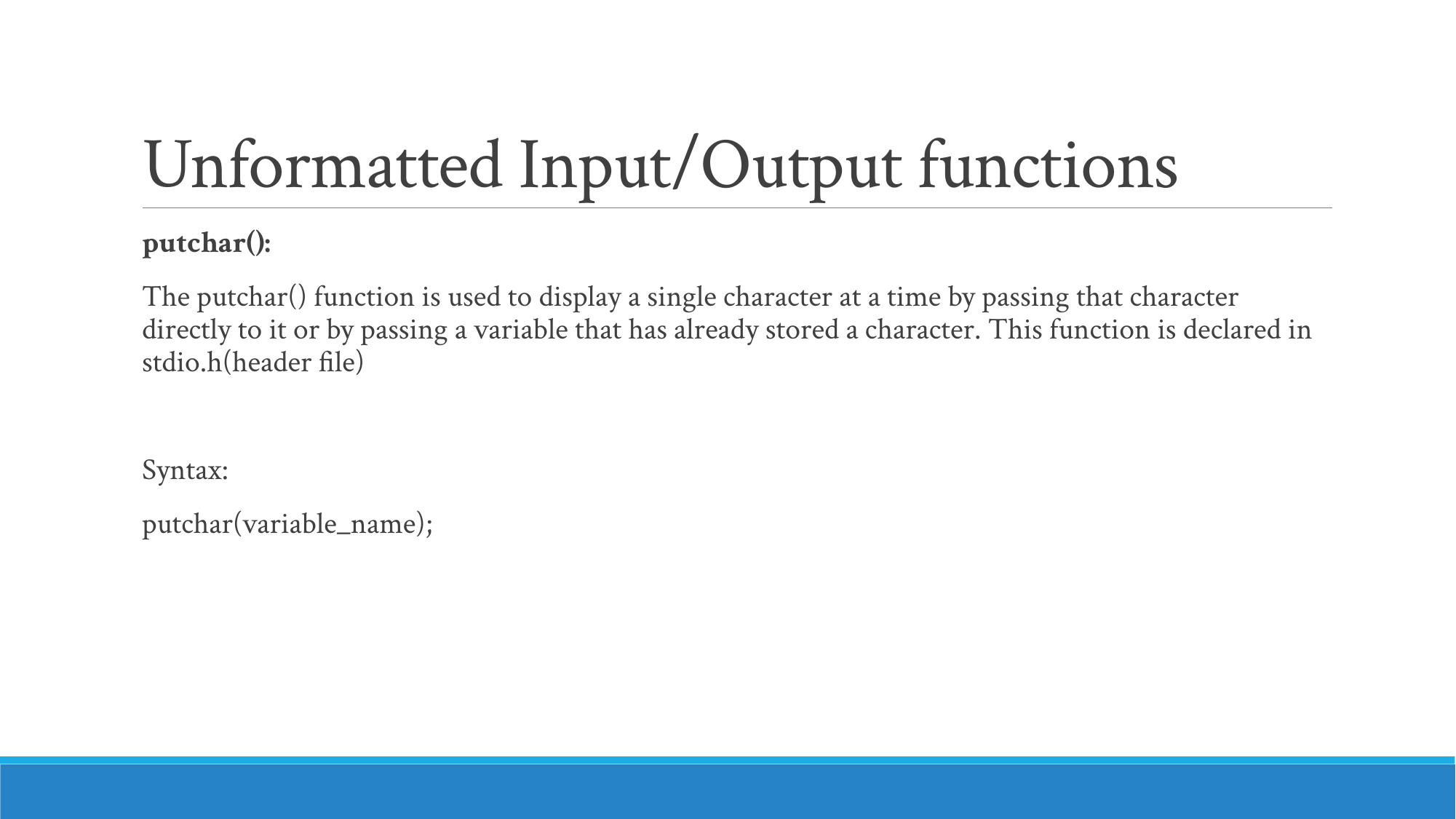

# Unformatted Input/Output functions
putchar():
The putchar() function is used to display a single character at a time by passing that character directly to it or by passing a variable that has already stored a character. This function is declared in stdio.h(header file)

Syntax:
putchar(variable_name);